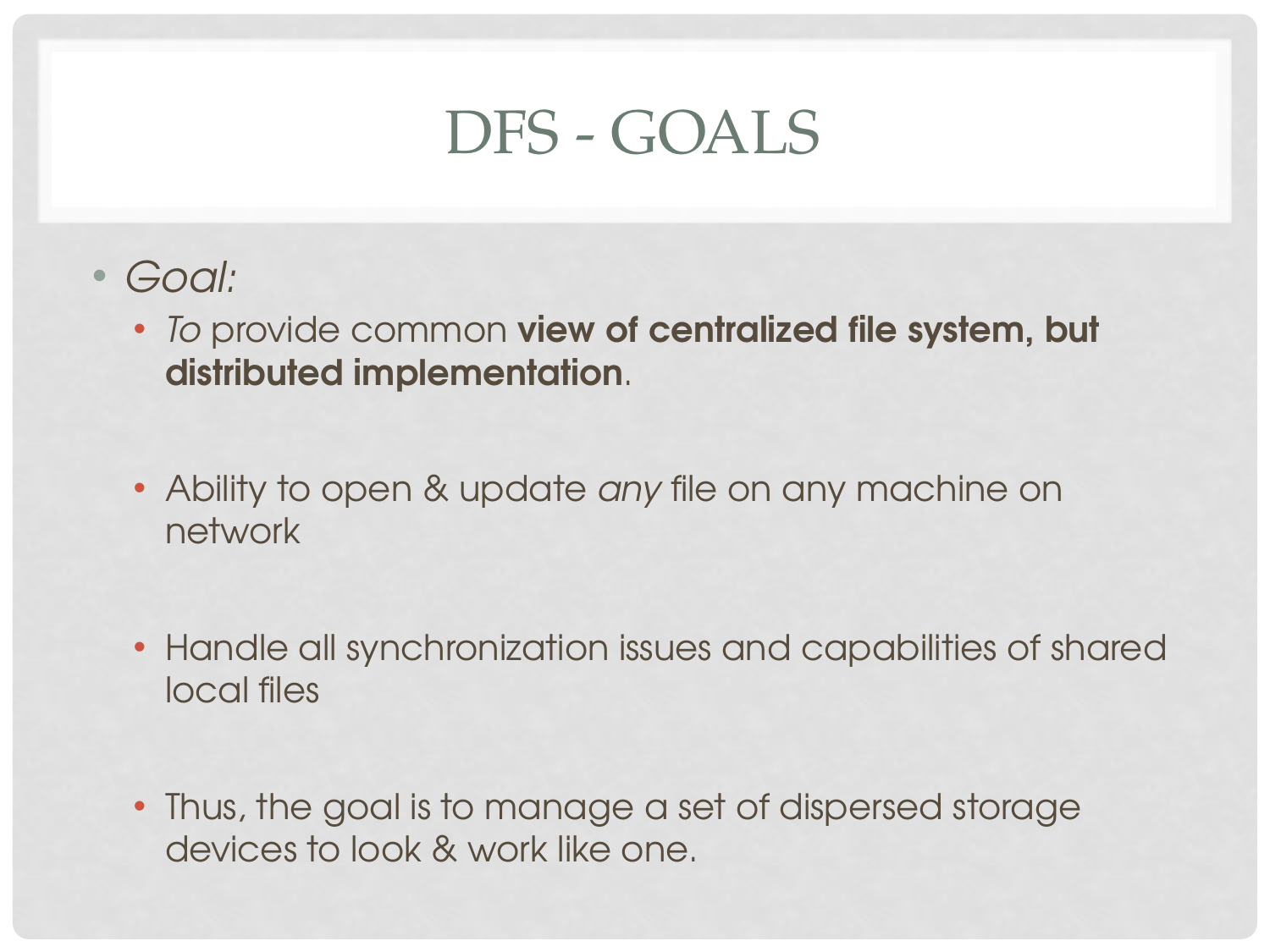

# DFS - goals
Goal:
To provide common view of centralized file system, but distributed implementation.

Ability to open & update any file on any machine on network

Handle all synchronization issues and capabilities of shared local files

Thus, the goal is to manage a set of dispersed storage devices to look & work like one.